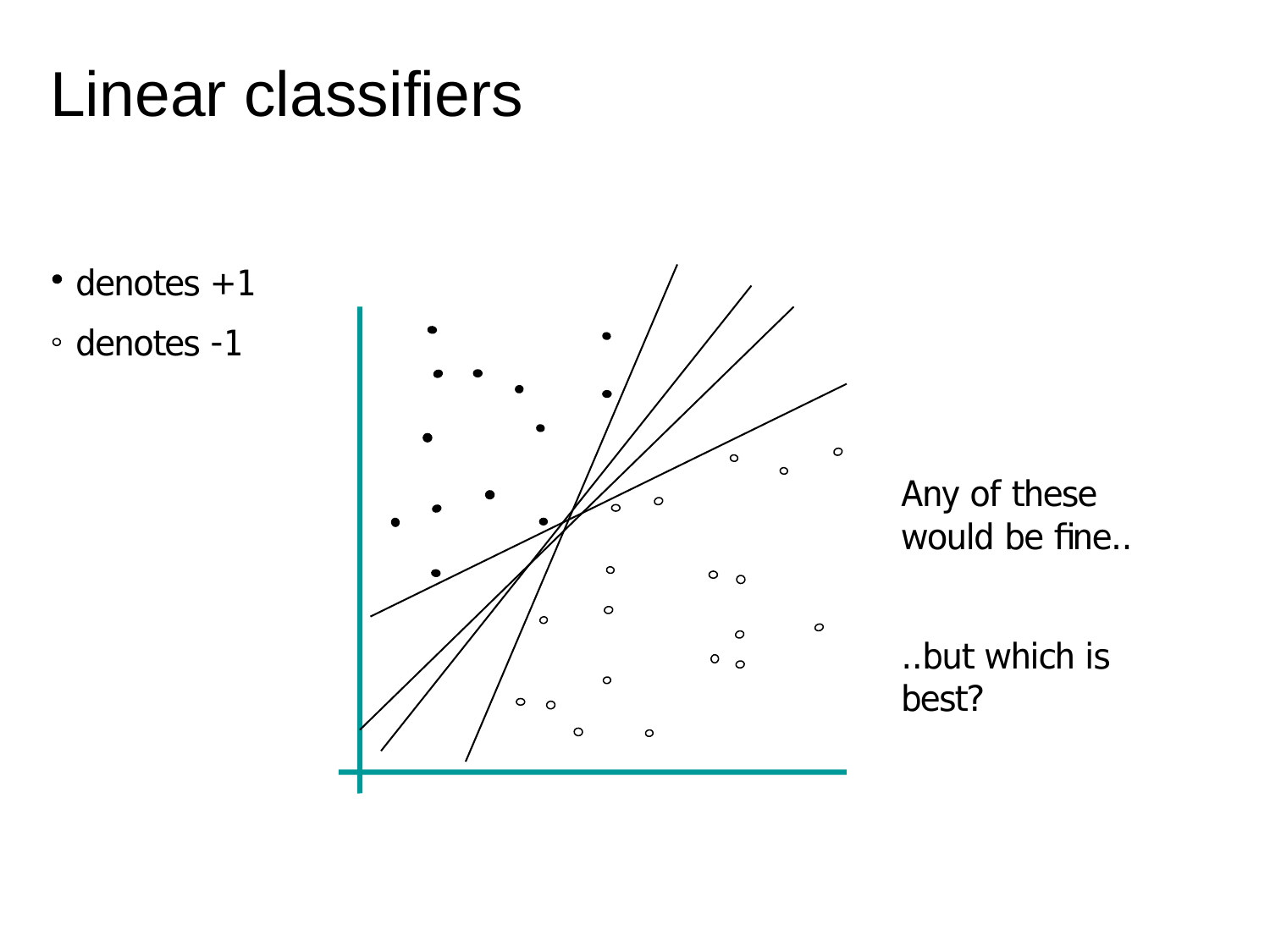

Linear classifiers
 denotes +1
 denotes -1

Any of these would be fine..

..but which is best?